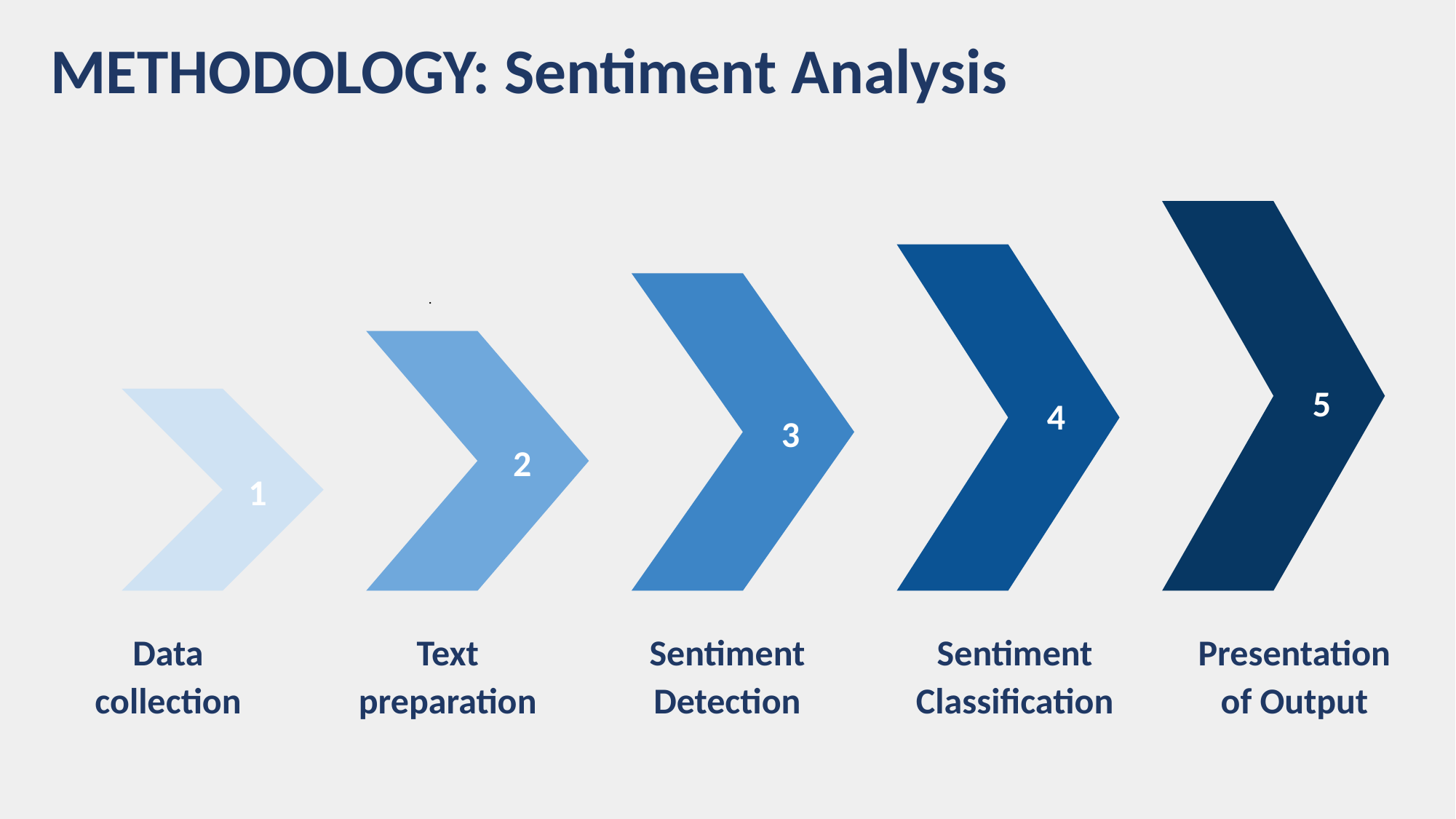

METHODOLOGY: Sentiment Analysis

.

5
4

3
2
1
Sentiment Classification
Presentation of Output
Data collection
Text preparation
Sentiment Detection